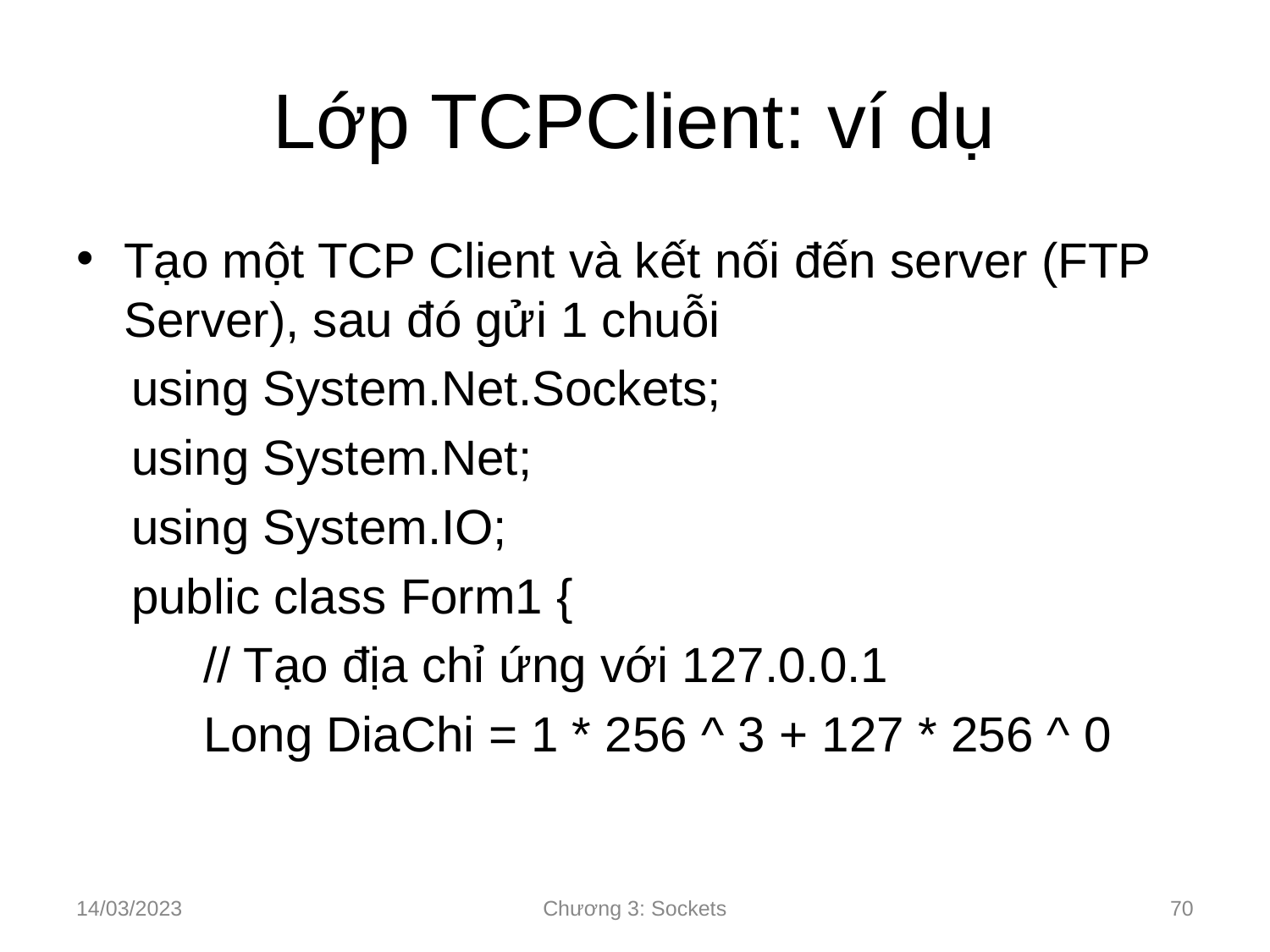

# Lớp TCPClient: ví dụ
Tạo một TCP Client và kết nối đến server (FTP Server), sau đó gửi 1 chuỗi
    using System.Net.Sockets;
    using System.Net;
    using System.IO;
    public class Form1 {
	// Tạo địa chỉ ứng với 127.0.0.1
	Long DiaChi = 1 * 256 ^ 3 + 127 * 256 ^ 0
14/03/2023
Chương 3: Sockets
70